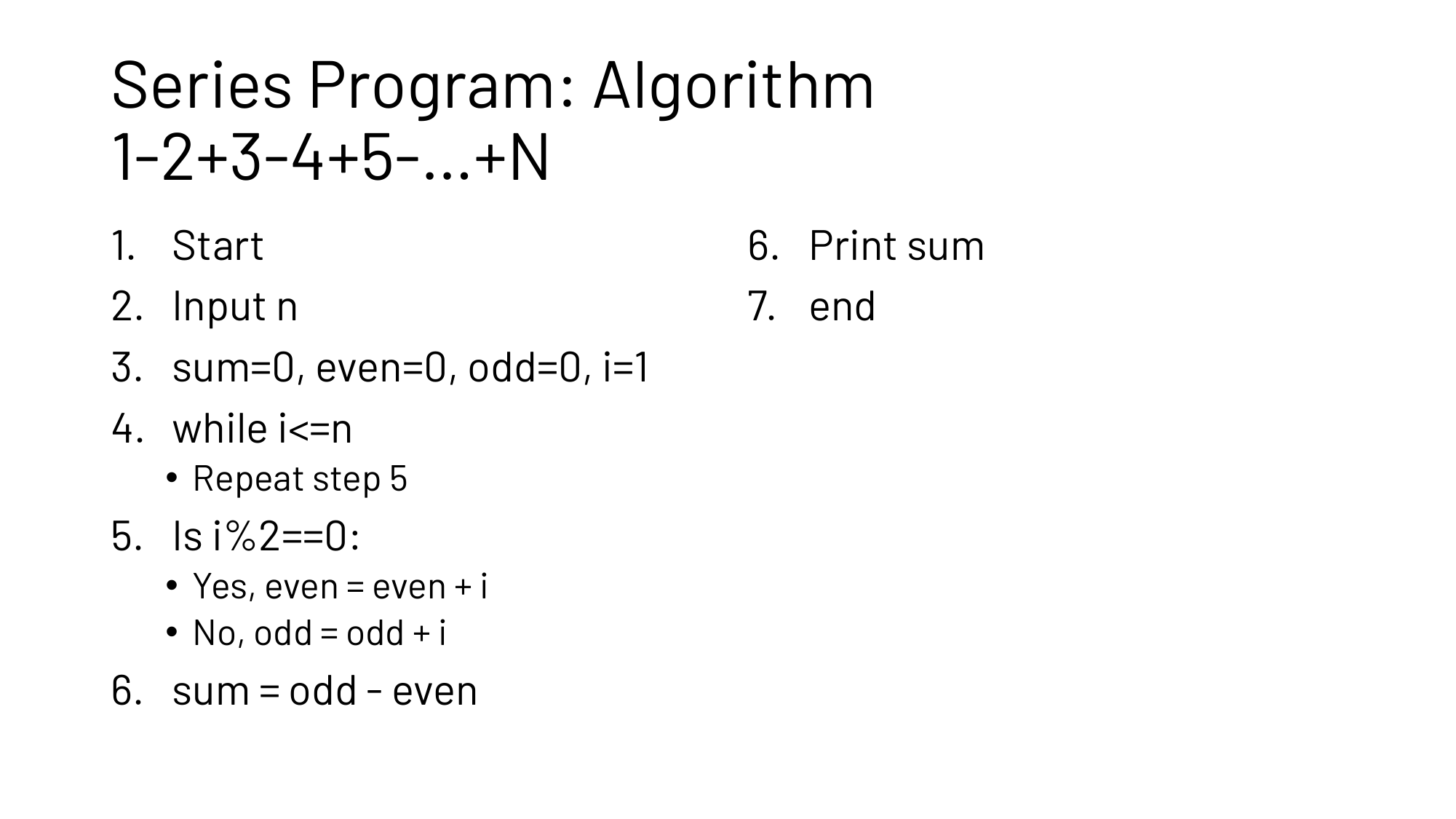

# Series Program: Algorithm 1-2+3-4+5-…+N
Start
Input n
sum=0, even=0, odd=0, i=1
while i<=n
Repeat step 5
Is i%2==0:
Yes, even = even + i
No, odd = odd + i
sum = odd - even

Print sum
end